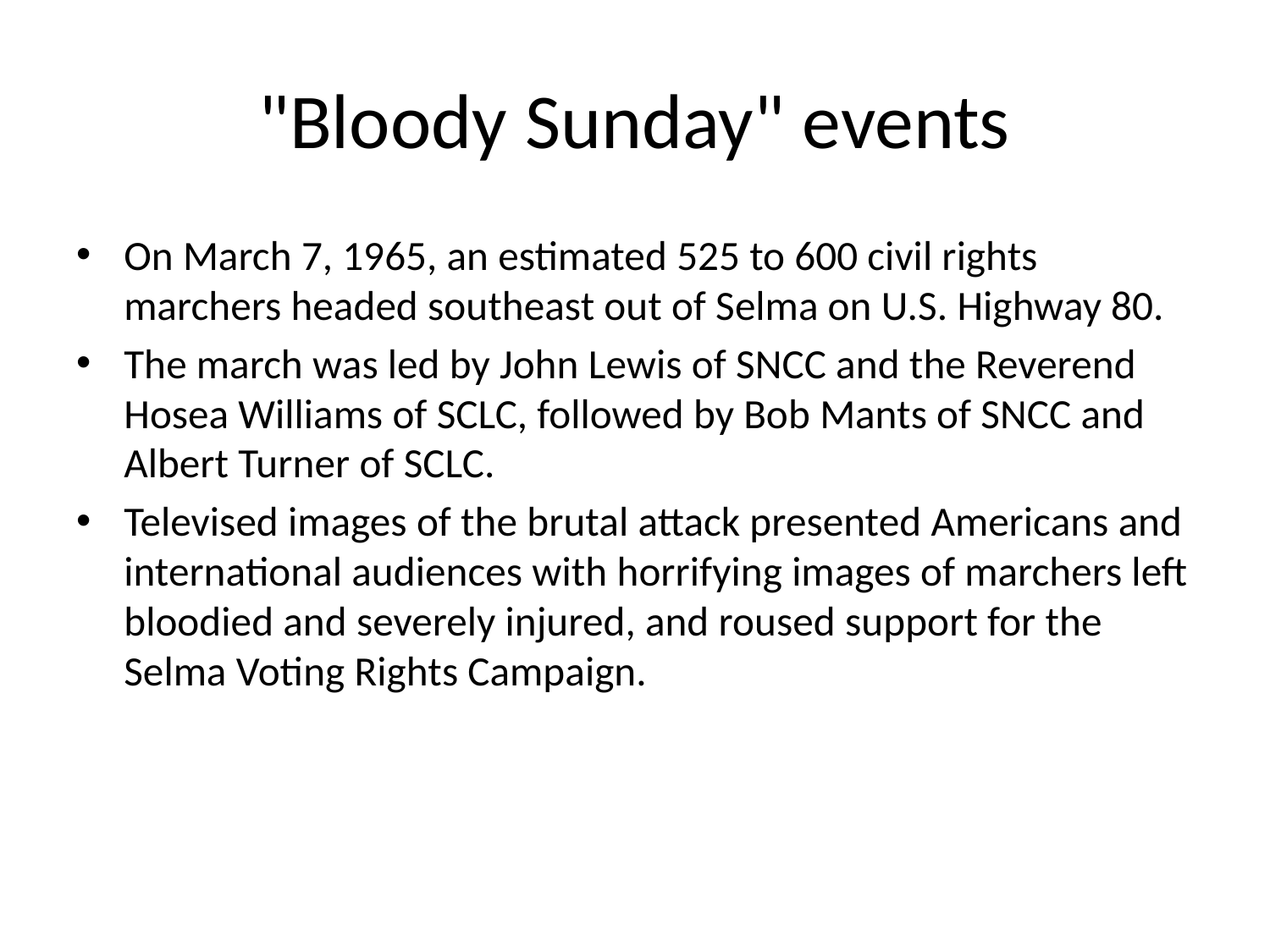

# "Bloody Sunday" events
On March 7, 1965, an estimated 525 to 600 civil rights marchers headed southeast out of Selma on U.S. Highway 80.
The march was led by John Lewis of SNCC and the Reverend Hosea Williams of SCLC, followed by Bob Mants of SNCC and Albert Turner of SCLC.
Televised images of the brutal attack presented Americans and international audiences with horrifying images of marchers left bloodied and severely injured, and roused support for the Selma Voting Rights Campaign.